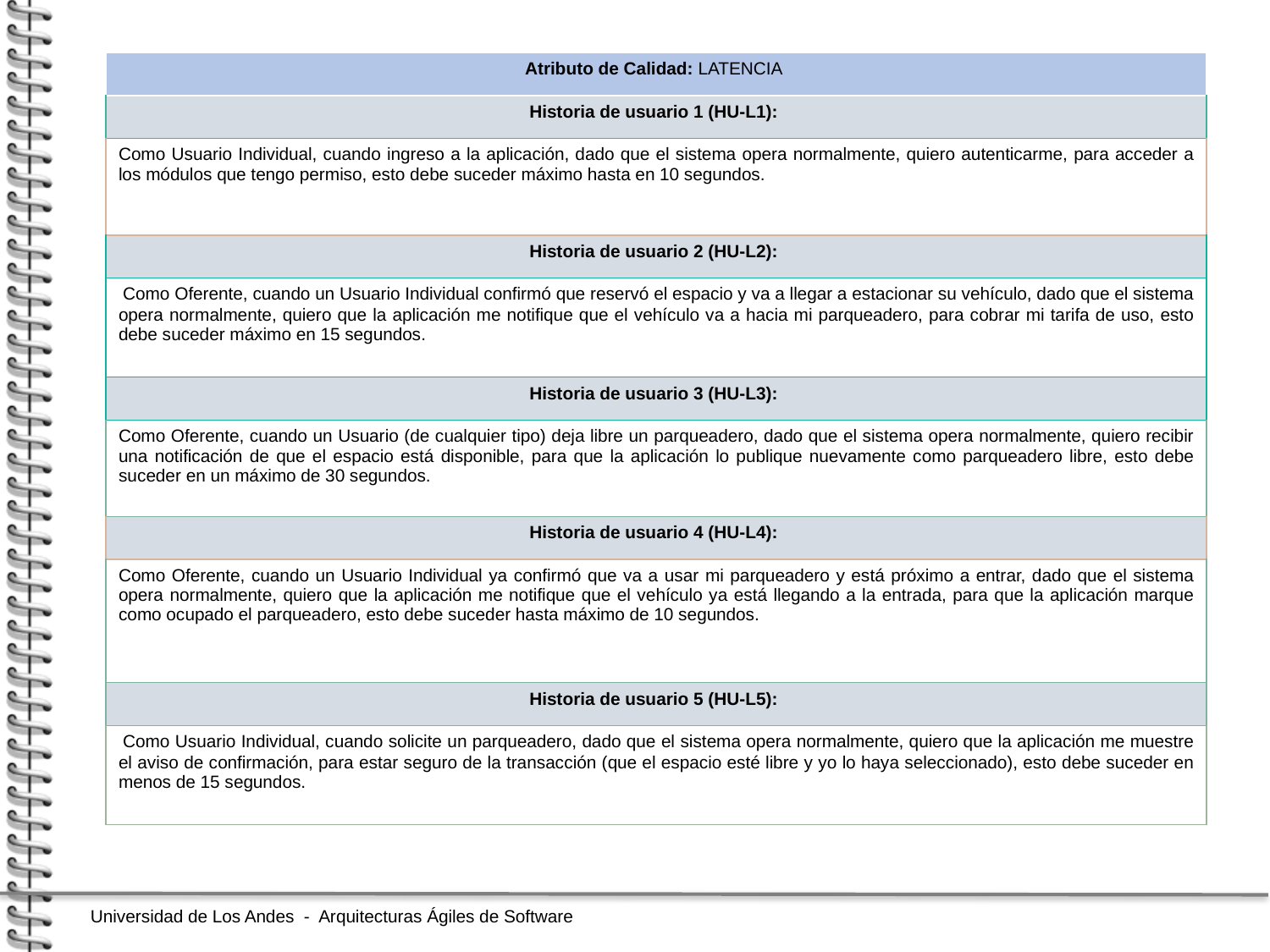

| Atributo de Calidad: LATENCIA |
| --- |
| Historia de usuario 1 (HU-L1): |
| Como Usuario Individual, cuando ingreso a la aplicación, dado que el sistema opera normalmente, quiero autenticarme, para acceder a los módulos que tengo permiso, esto debe suceder máximo hasta en 10 segundos. |
| Historia de usuario 2 (HU-L2): |
| Como Oferente, cuando un Usuario Individual confirmó que reservó el espacio y va a llegar a estacionar su vehículo, dado que el sistema opera normalmente, quiero que la aplicación me notifique que el vehículo va a hacia mi parqueadero, para cobrar mi tarifa de uso, esto debe suceder máximo en 15 segundos. |
| Historia de usuario 3 (HU-L3): |
| Como Oferente, cuando un Usuario (de cualquier tipo) deja libre un parqueadero, dado que el sistema opera normalmente, quiero recibir una notificación de que el espacio está disponible, para que la aplicación lo publique nuevamente como parqueadero libre, esto debe suceder en un máximo de 30 segundos. |
| Historia de usuario 4 (HU-L4): |
| Como Oferente, cuando un Usuario Individual ya confirmó que va a usar mi parqueadero y está próximo a entrar, dado que el sistema opera normalmente, quiero que la aplicación me notifique que el vehículo ya está llegando a la entrada, para que la aplicación marque como ocupado el parqueadero, esto debe suceder hasta máximo de 10 segundos. |
| Historia de usuario 5 (HU-L5): |
| Como Usuario Individual, cuando solicite un parqueadero, dado que el sistema opera normalmente, quiero que la aplicación me muestre el aviso de confirmación, para estar seguro de la transacción (que el espacio esté libre y yo lo haya seleccionado), esto debe suceder en menos de 15 segundos. |